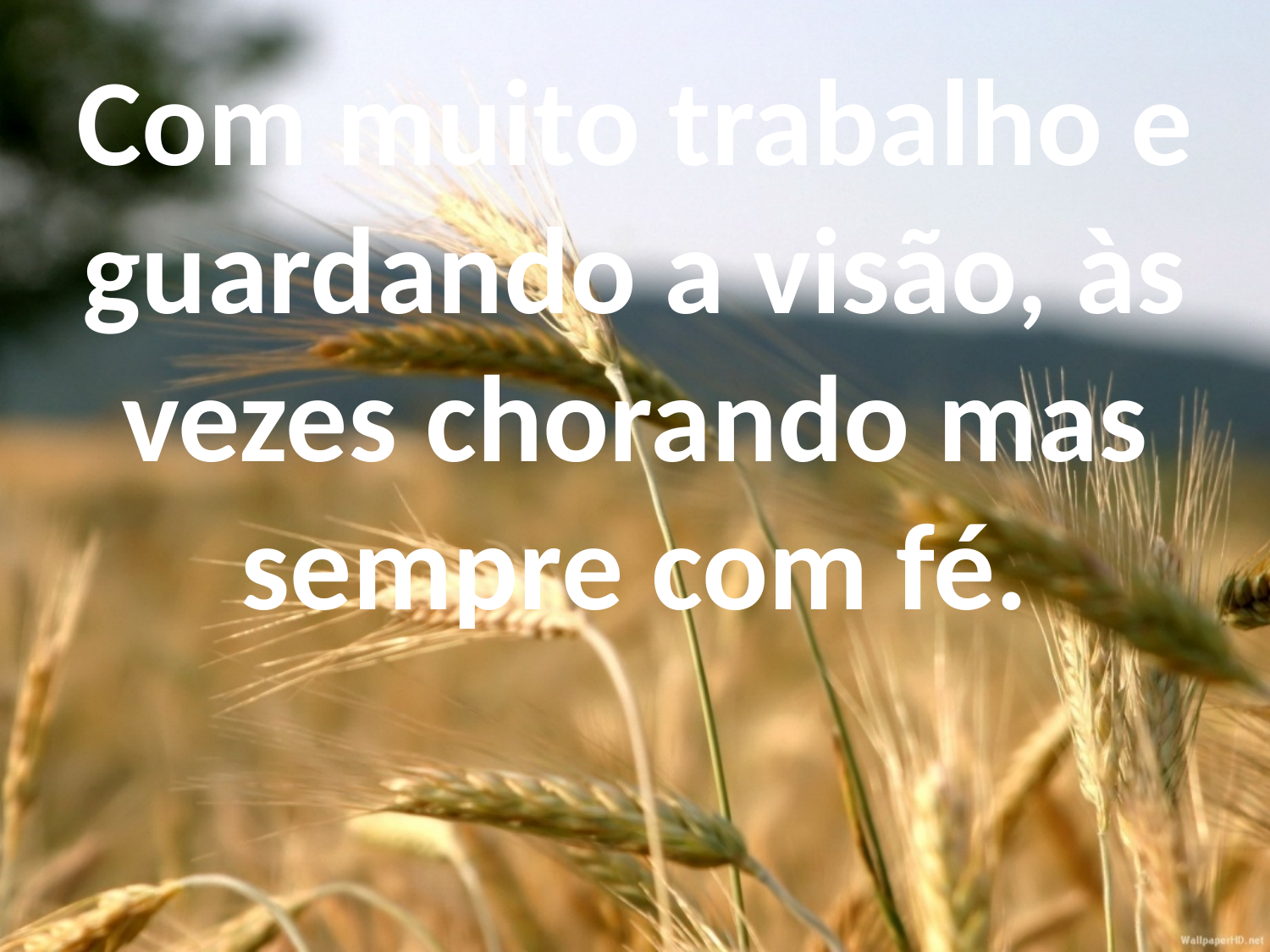

Com muito trabalho e guardando a visão, às vezes chorando mas sempre com fé.